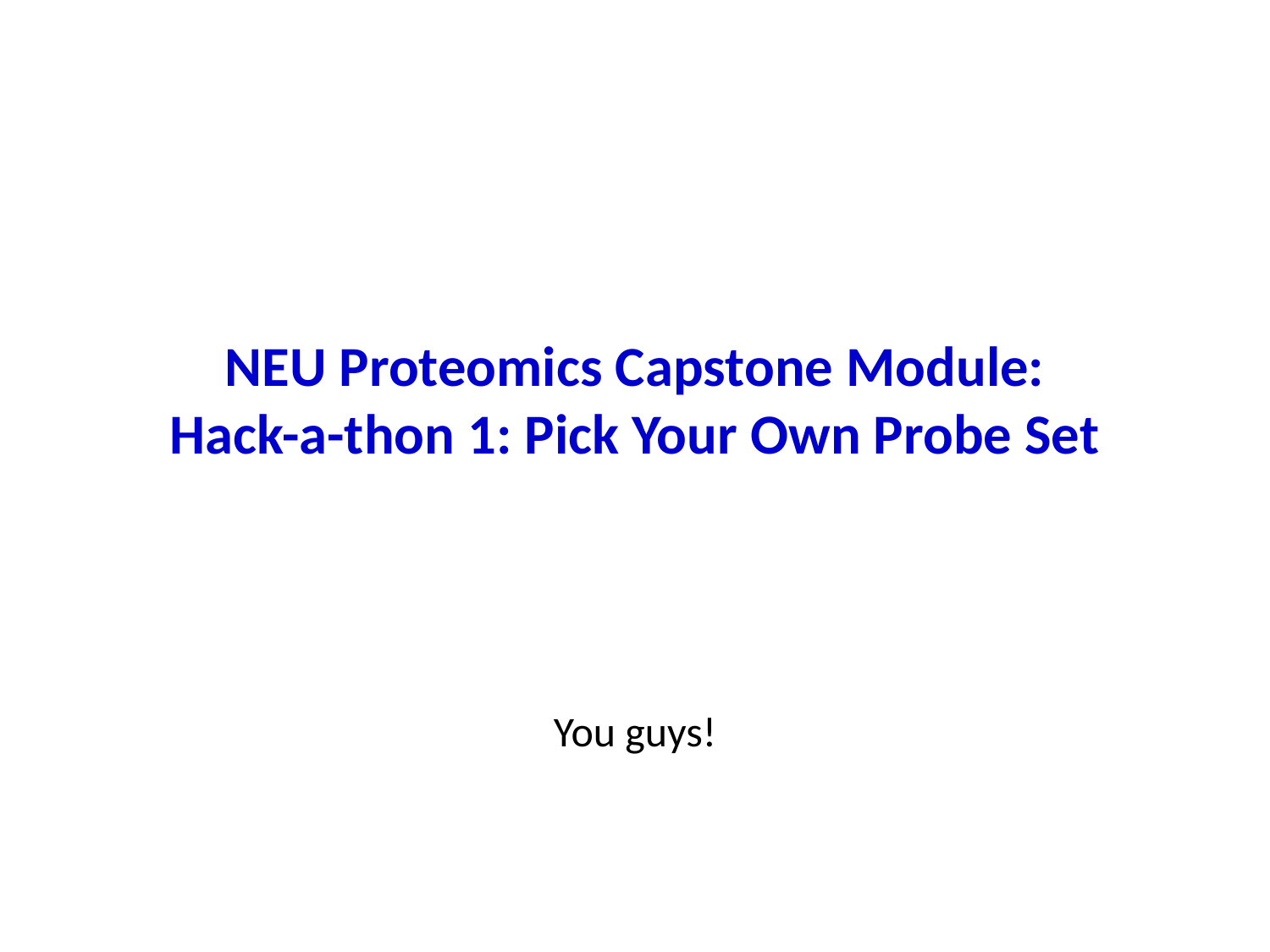

# NEU Proteomics Capstone Module: Hack-a-thon 1: Pick Your Own Probe Set
You guys!